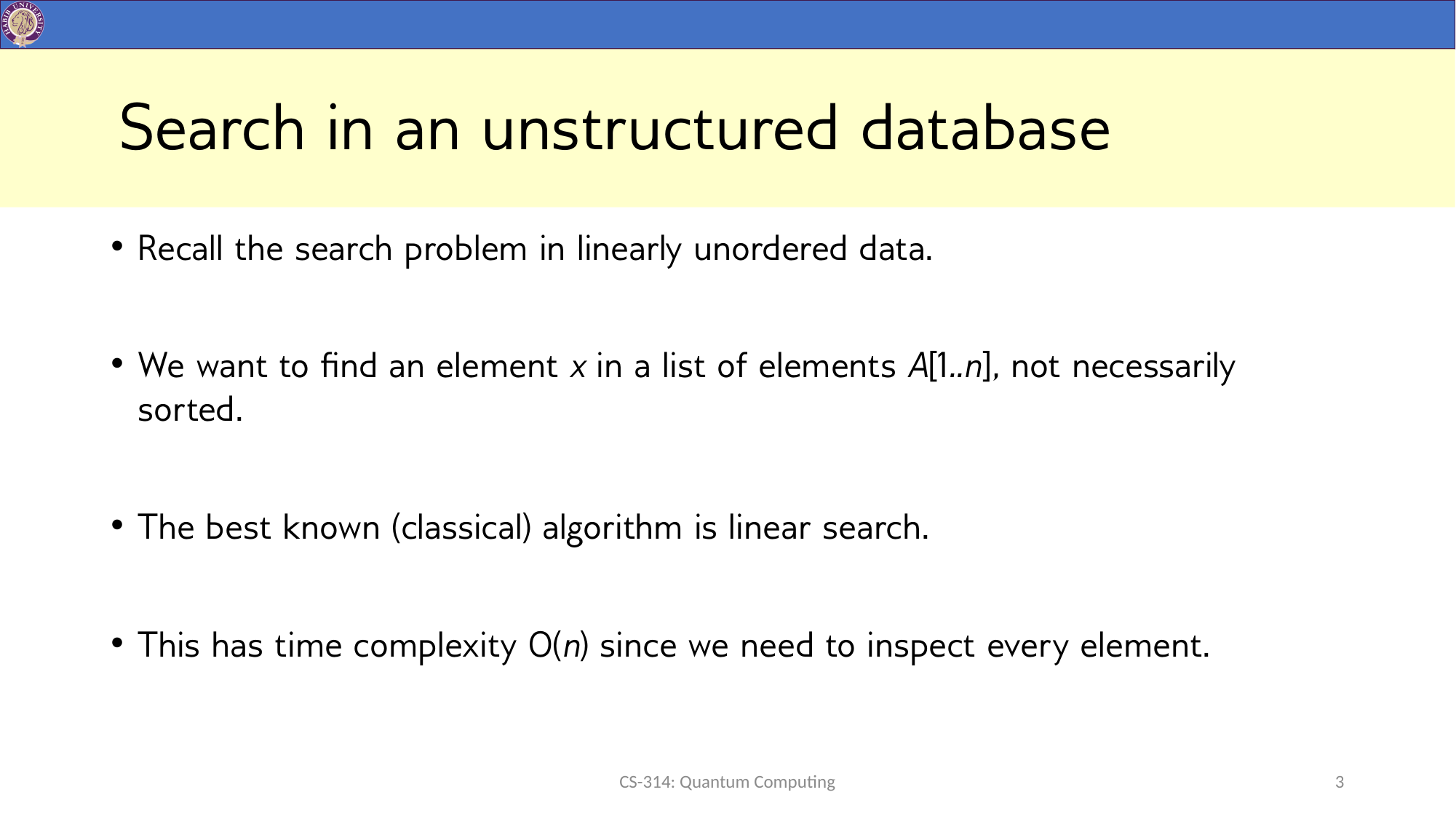

# Search in an unstructured database
Recall the search problem in linearly unordered data.

We want to find an element x in a list of elements A[1..n], not necessarily sorted.

The best known (classical) algorithm is linear search.

This has time complexity O(n) since we need to inspect every element.
CS-314: Quantum Computing
3